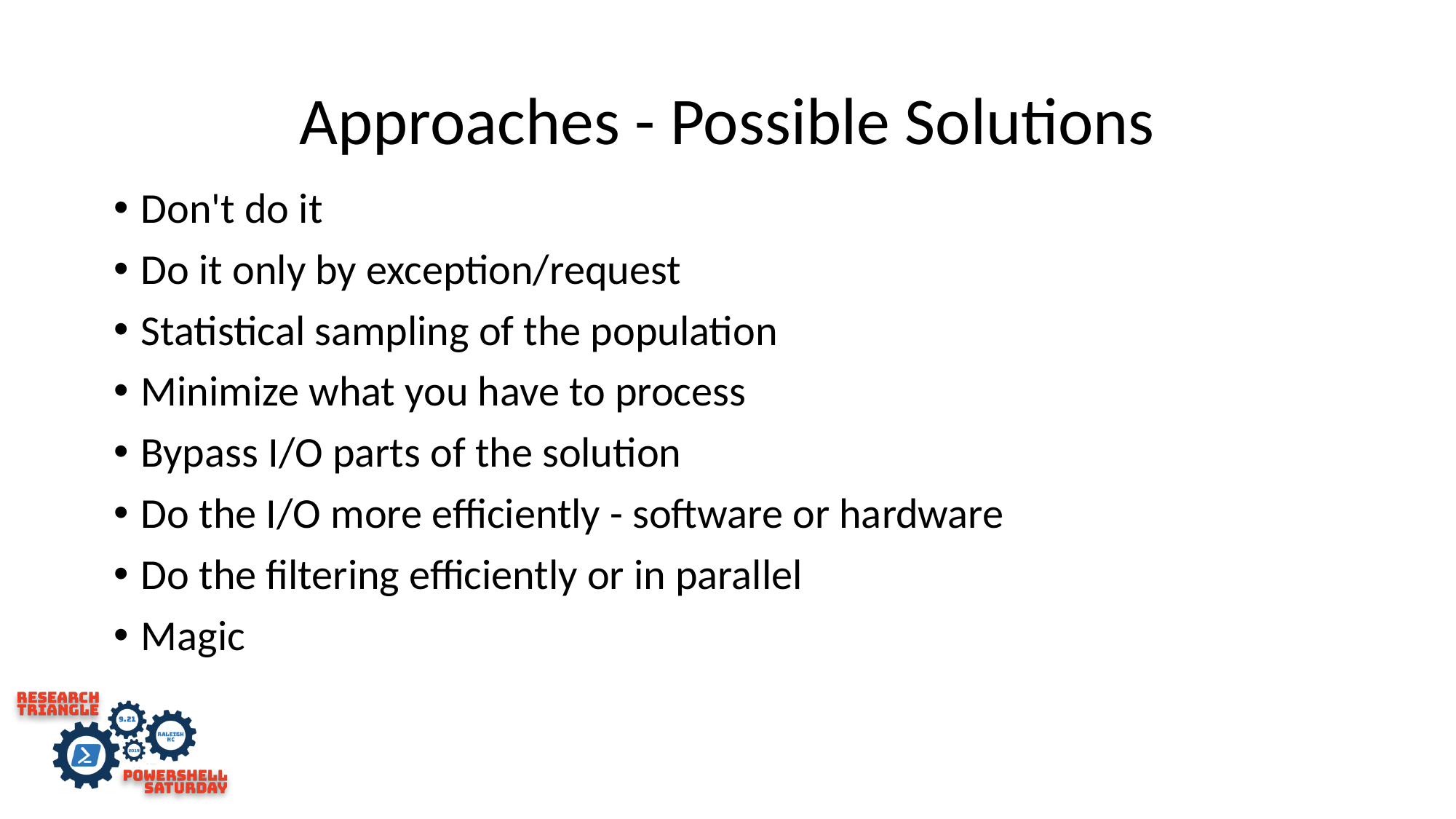

# Approaches - Possible Solutions
Don't do it
Do it only by exception/request
Statistical sampling of the population
Minimize what you have to process
Bypass I/O parts of the solution
Do the I/O more efficiently - software or hardware
Do the filtering efficiently or in parallel
Magic